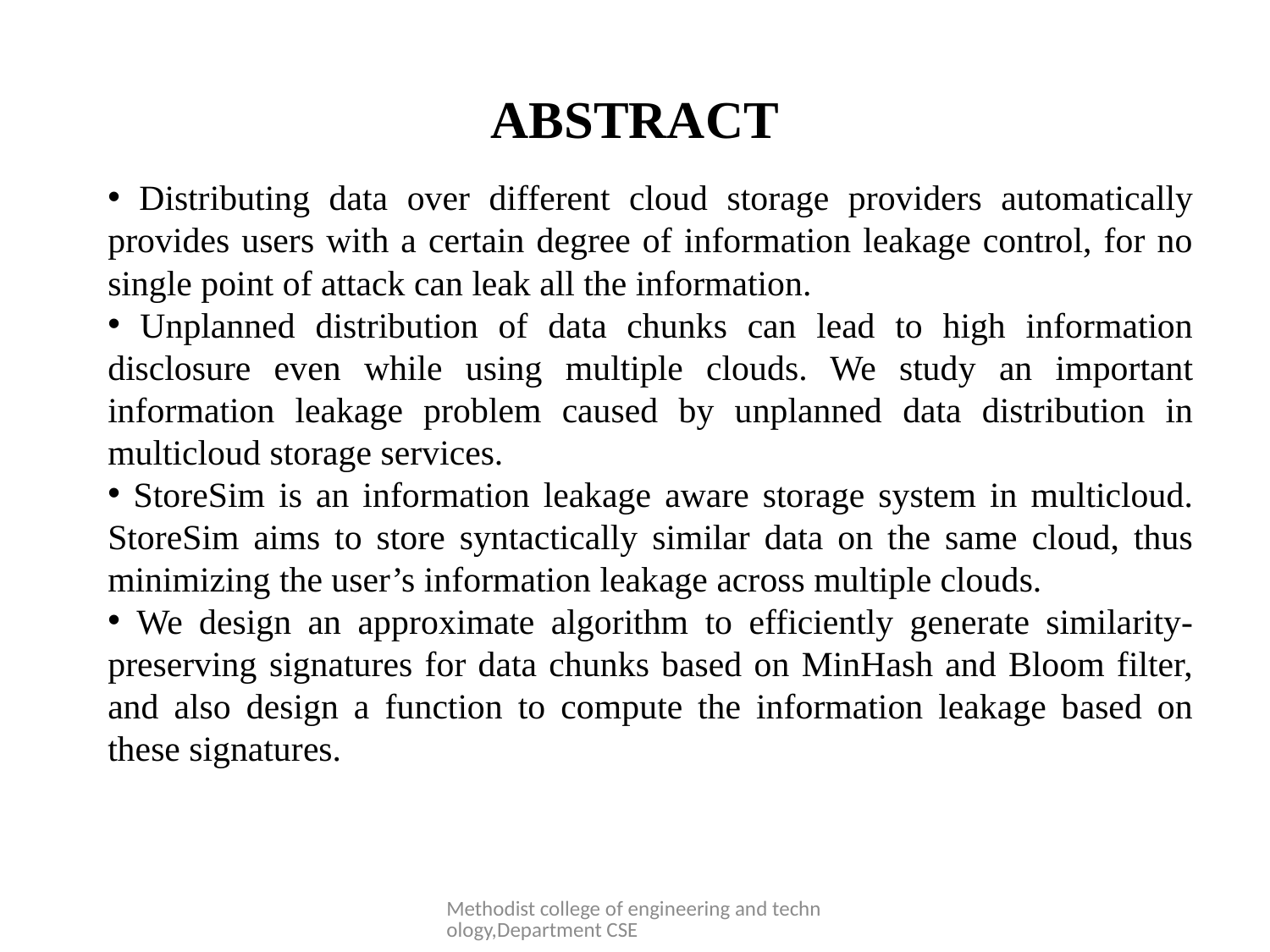

# ABSTRACT
 Distributing data over different cloud storage providers automatically provides users with a certain degree of information leakage control, for no single point of attack can leak all the information.
 Unplanned distribution of data chunks can lead to high information disclosure even while using multiple clouds. We study an important information leakage problem caused by unplanned data distribution in multicloud storage services.
 StoreSim is an information leakage aware storage system in multicloud. StoreSim aims to store syntactically similar data on the same cloud, thus minimizing the user’s information leakage across multiple clouds.
 We design an approximate algorithm to efficiently generate similarity-preserving signatures for data chunks based on MinHash and Bloom filter, and also design a function to compute the information leakage based on these signatures.
Methodist college of engineering and technology,Department CSE